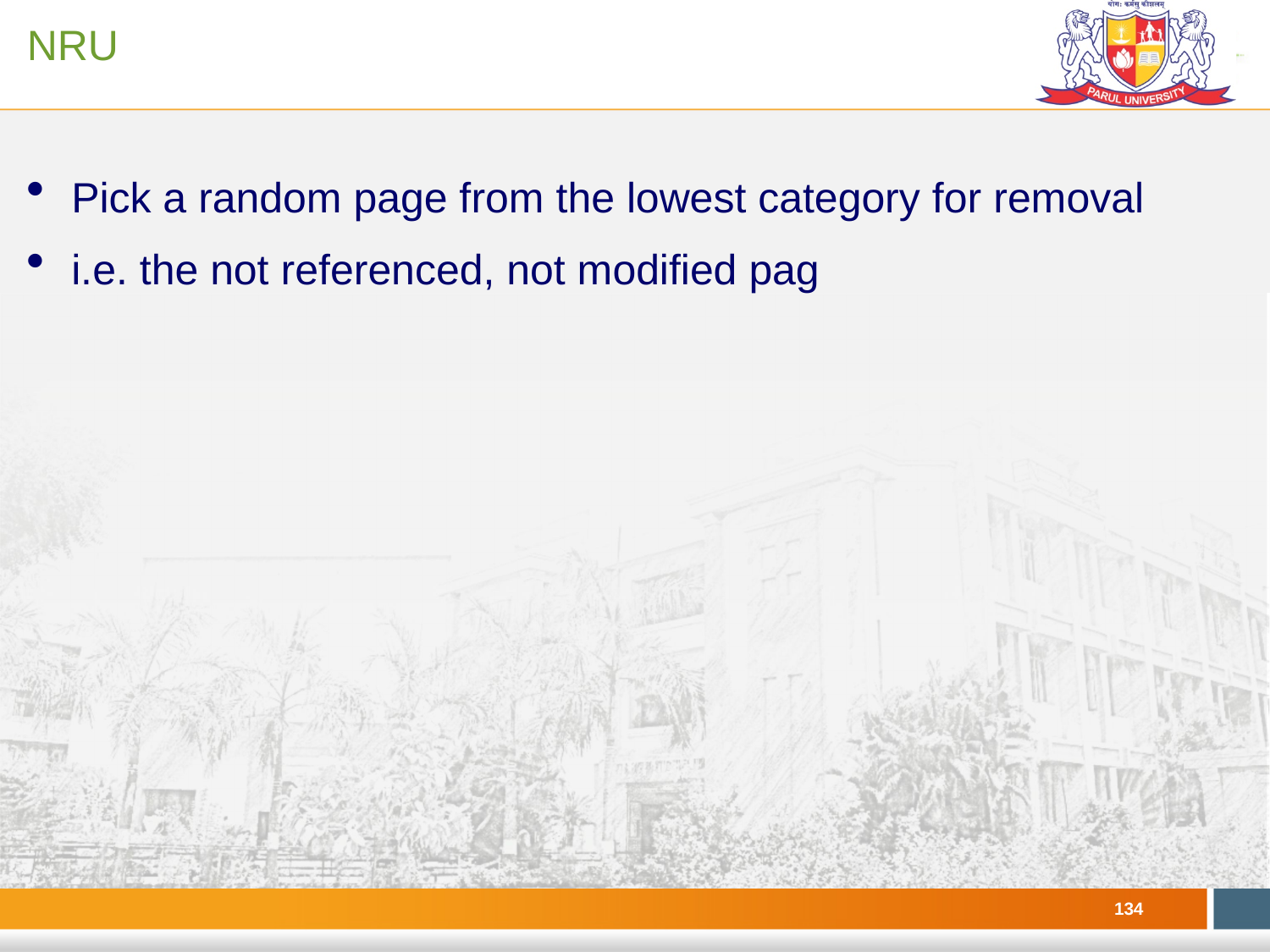

# NRU
 Pick a random page from the lowest category for removal
 i.e. the not referenced, not modified pag